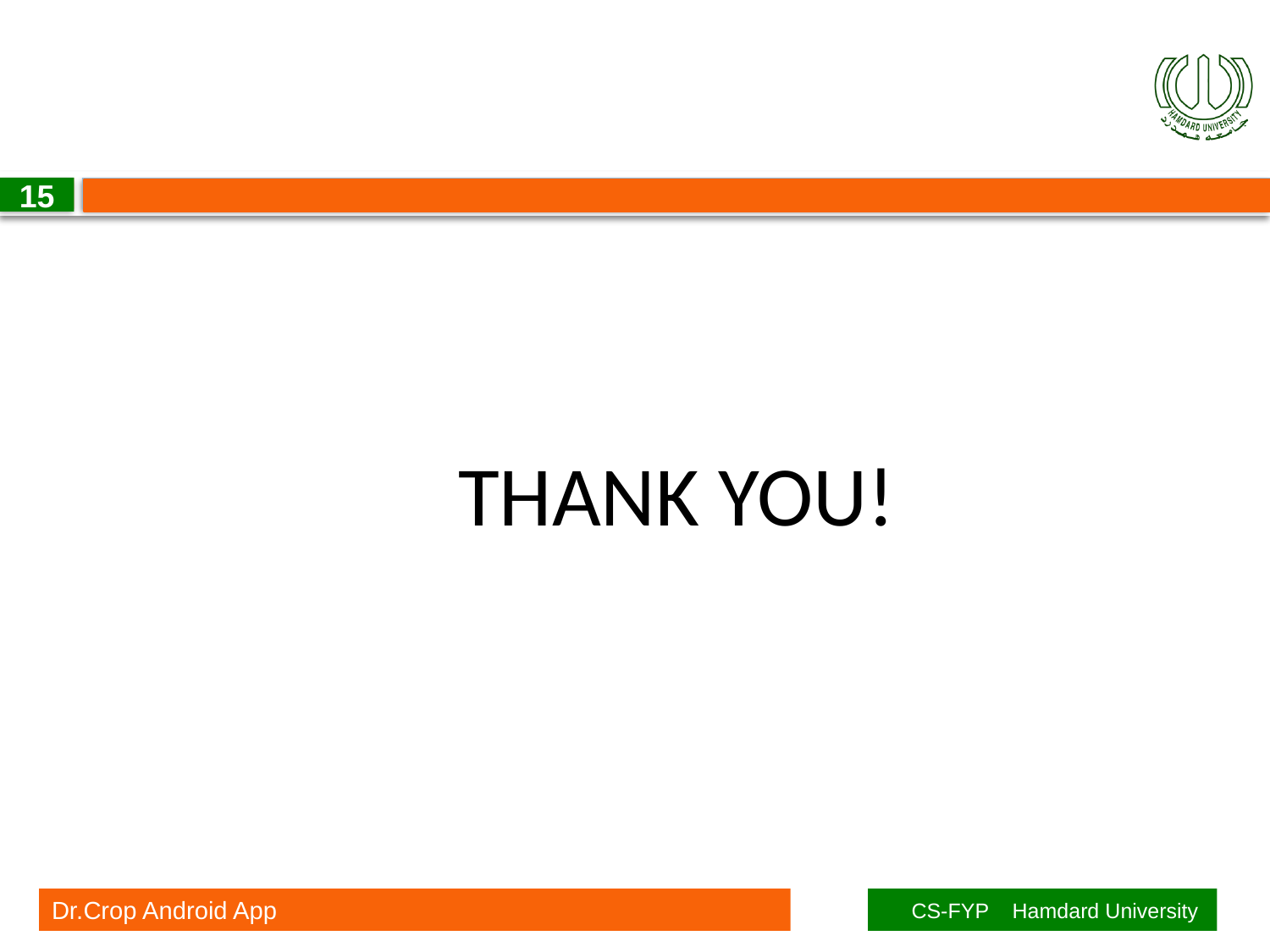

15

THANK YOU!
CS-FYP    Hamdard University

Dr.Crop Android App